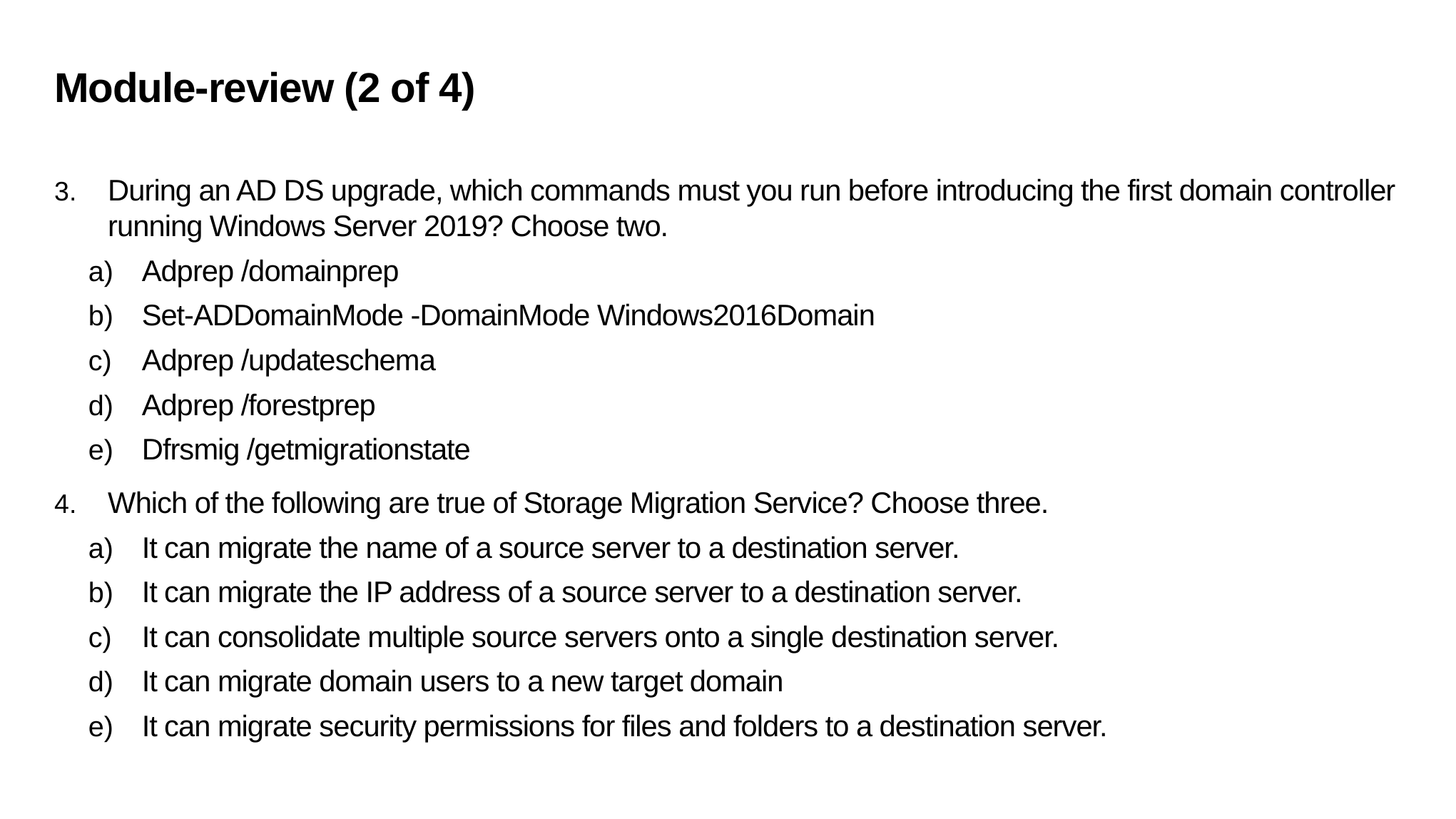

# Module-review (2 of 4)
During an AD DS upgrade, which commands must you run before introducing the first domain controller running Windows Server 2019? Choose two.
Adprep /domainprep
Set-ADDomainMode -DomainMode Windows2016Domain
Adprep /updateschema
Adprep /forestprep
Dfrsmig /getmigrationstate
Which of the following are true of Storage Migration Service? Choose three.
It can migrate the name of a source server to a destination server.
It can migrate the IP address of a source server to a destination server.
It can consolidate multiple source servers onto a single destination server.
It can migrate domain users to a new target domain
It can migrate security permissions for files and folders to a destination server.